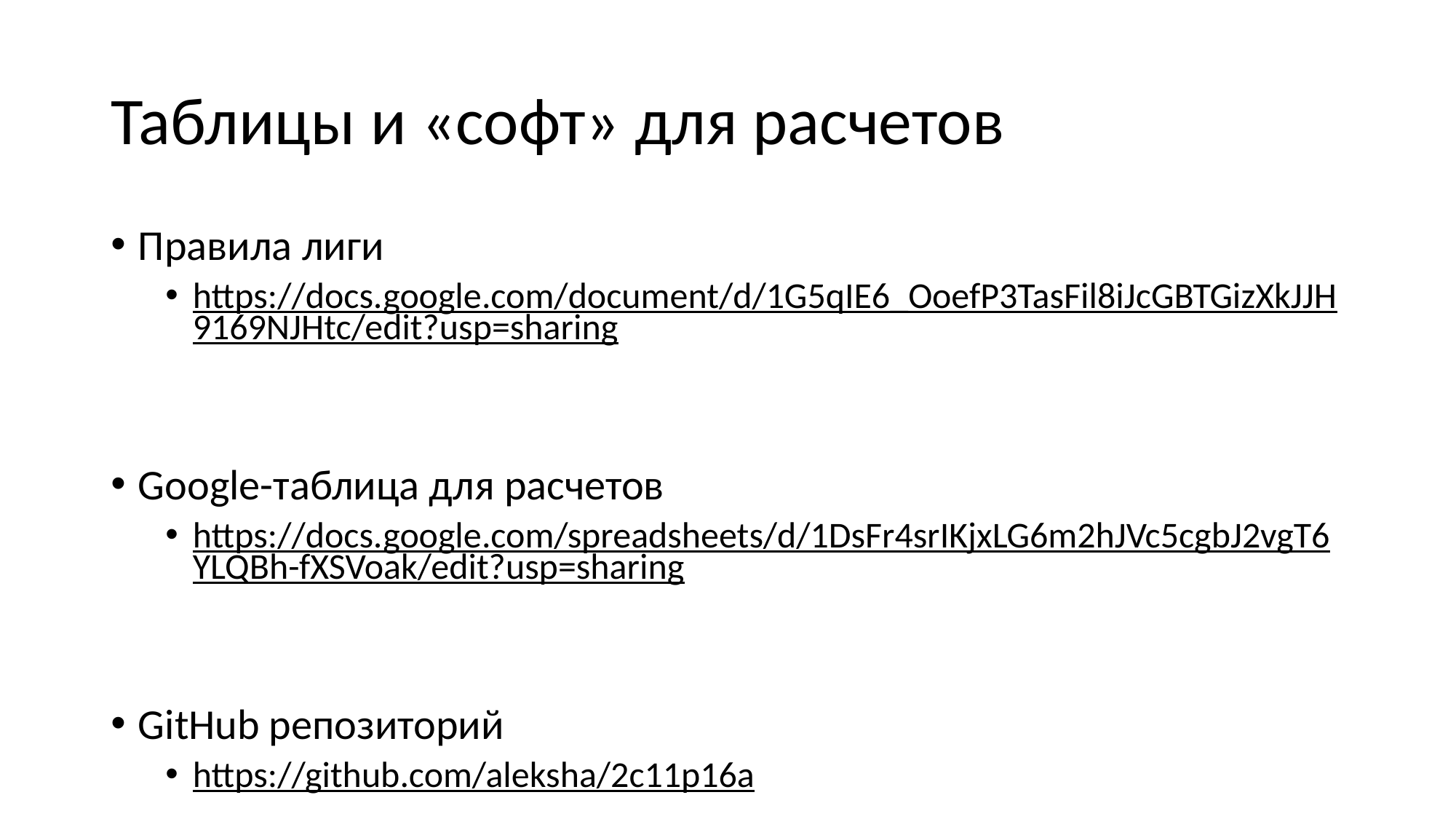

# Таблицы и «софт» для расчетов
Правила лиги
https://docs.google.com/document/d/1G5qIE6_OoefP3TasFil8iJcGBTGizXkJJH9169NJHtc/edit?usp=sharing

Google-таблица для расчетов
https://docs.google.com/spreadsheets/d/1DsFr4srIKjxLG6m2hJVc5cgbJ2vgT6YLQBh-fXSVoak/edit?usp=sharing

GitHub репозиторий
https://github.com/aleksha/2c11p16a